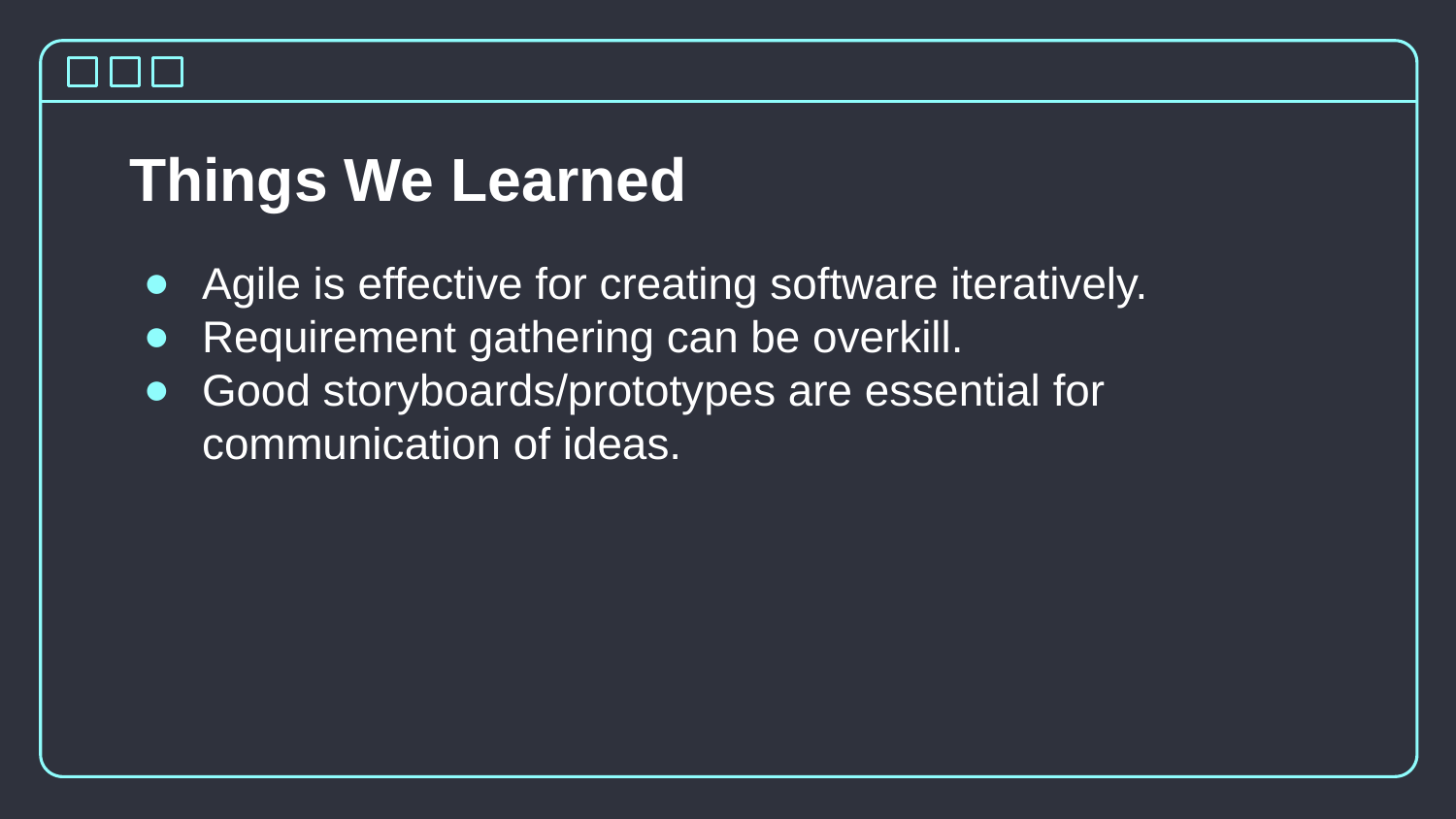

# Things We Learned
Agile is effective for creating software iteratively.
Requirement gathering can be overkill.
Good storyboards/prototypes are essential for communication of ideas.